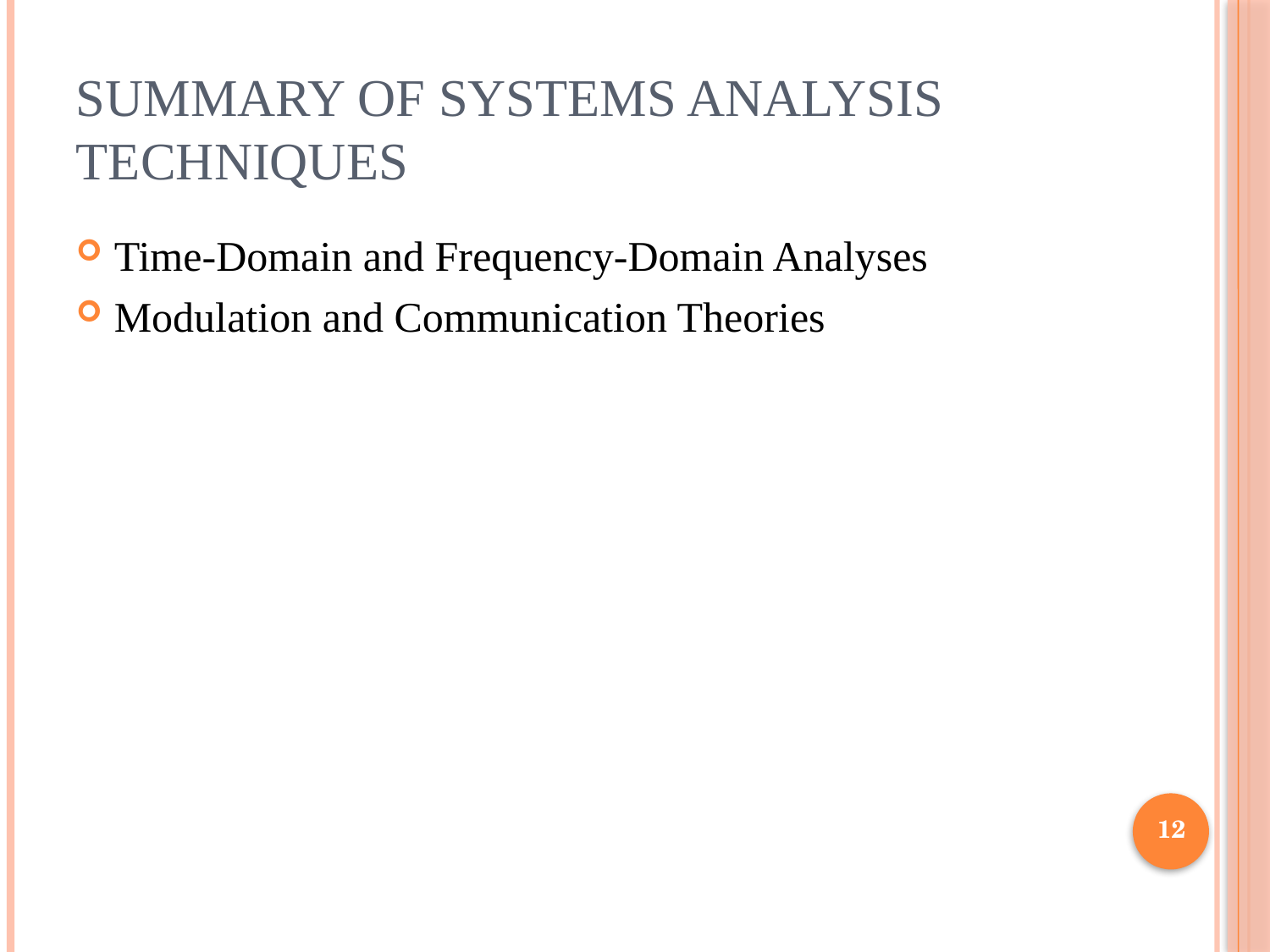

# Summary of Systems Analysis Techniques
Time-Domain and Frequency-Domain Analyses
Modulation and Communication Theories

12